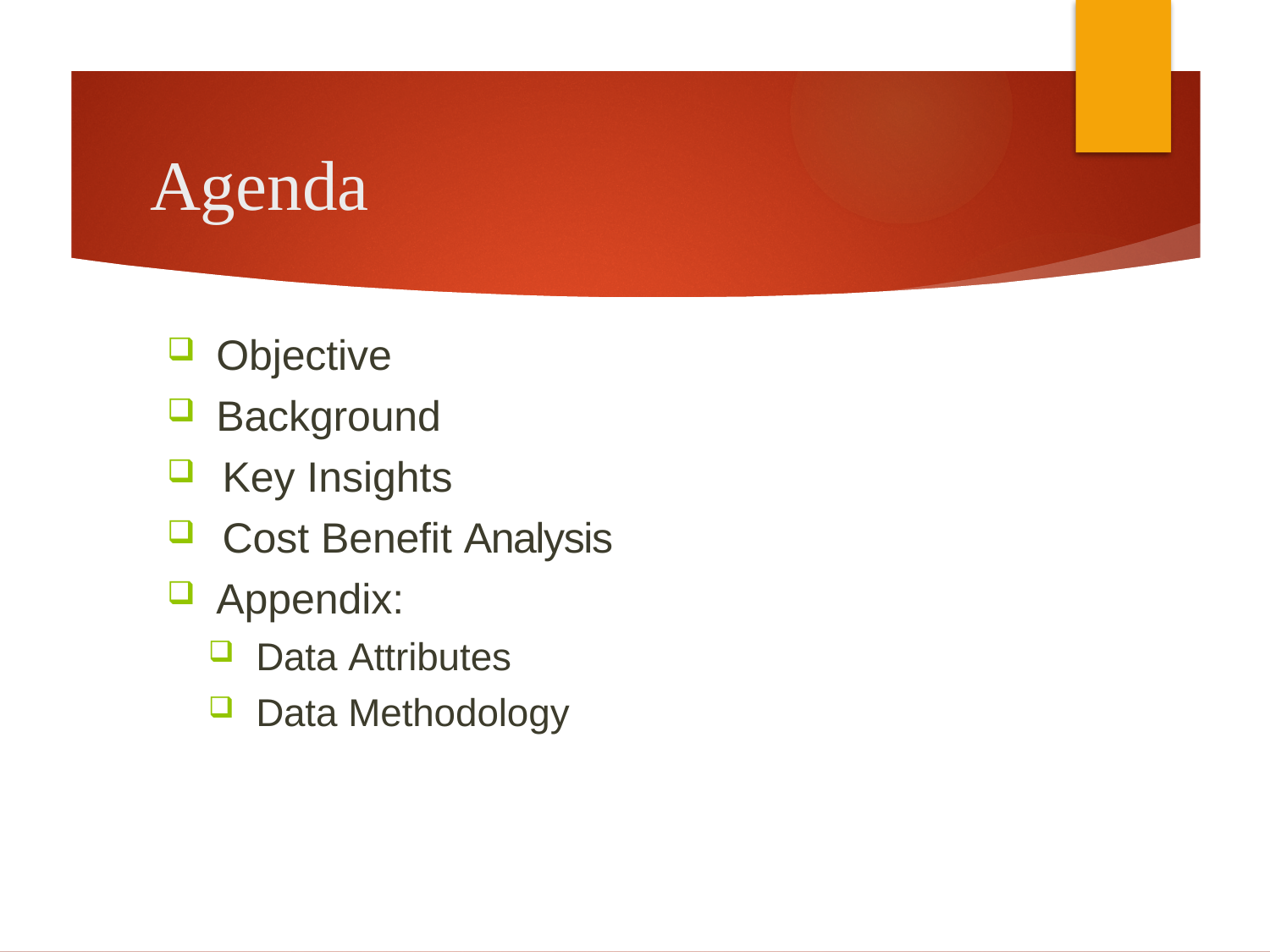

# Agenda
 Objective
 Background
 Key Insights
 Cost Benefit Analysis
 Appendix:
Data Attributes
Data Methodology